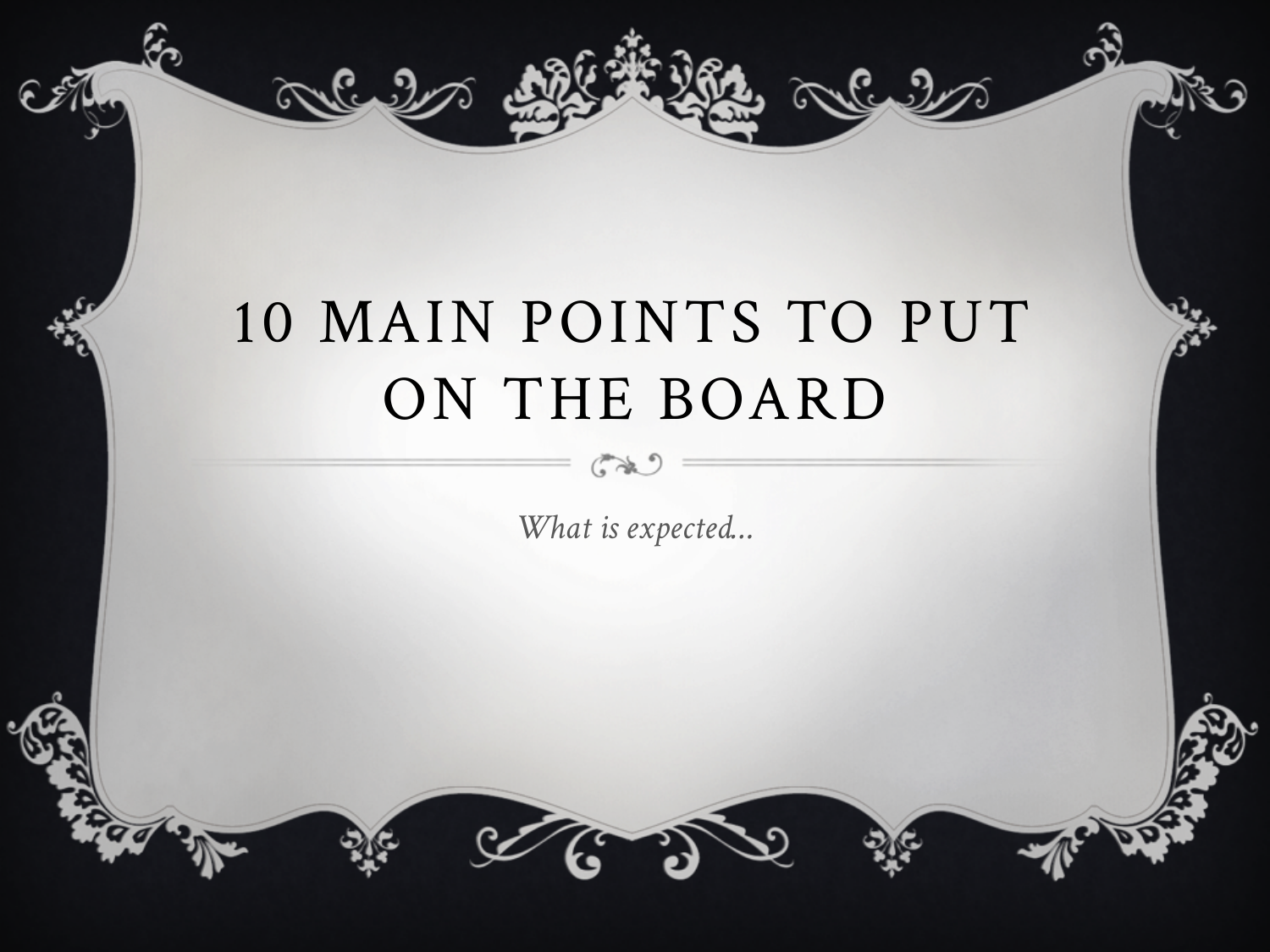

# 10 main points to put on the board
What is expected…